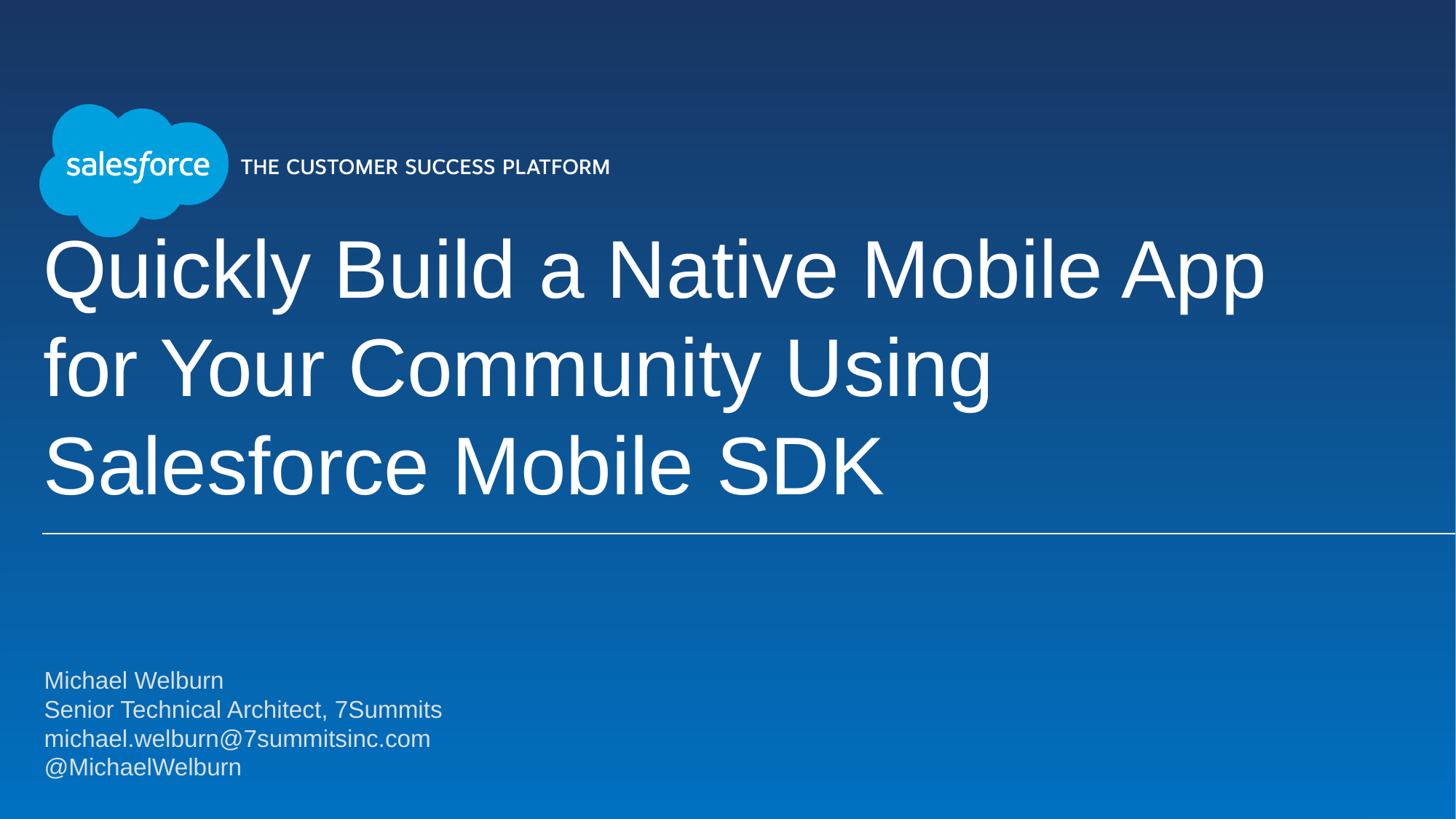

# Quickly Build a Native Mobile App for Your Community Using Salesforce Mobile SDK

Michael Welburn
Senior Technical Architect, 7Summits
michael.welburn@7summitsinc.com
@MichaelWelburn